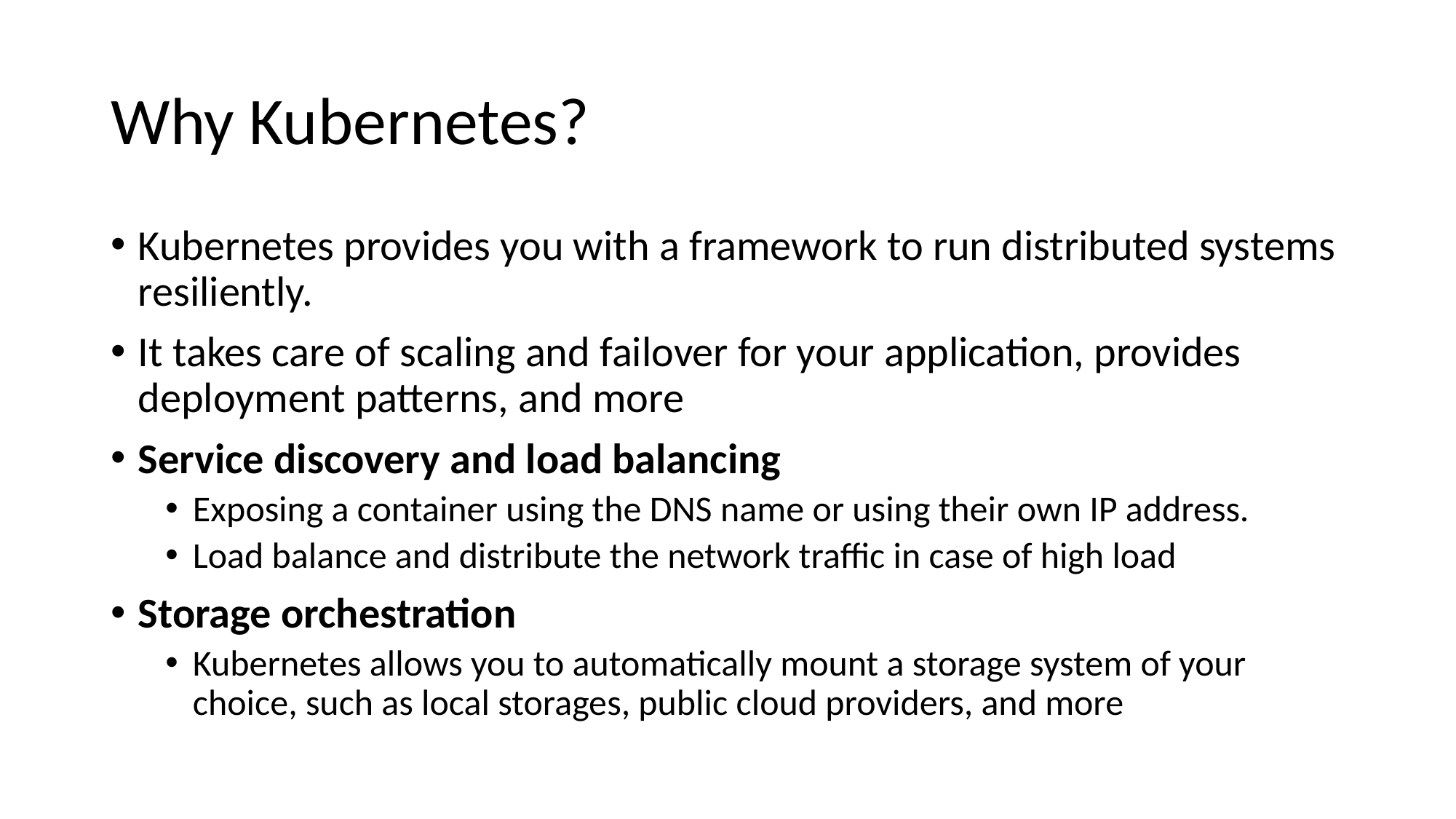

# Why Kubernetes?
Kubernetes provides you with a framework to run distributed systems resiliently.
It takes care of scaling and failover for your application, provides deployment patterns, and more
Service discovery and load balancing
Exposing a container using the DNS name or using their own IP address.
Load balance and distribute the network traffic in case of high load
Storage orchestration
Kubernetes allows you to automatically mount a storage system of your choice, such as local storages, public cloud providers, and more